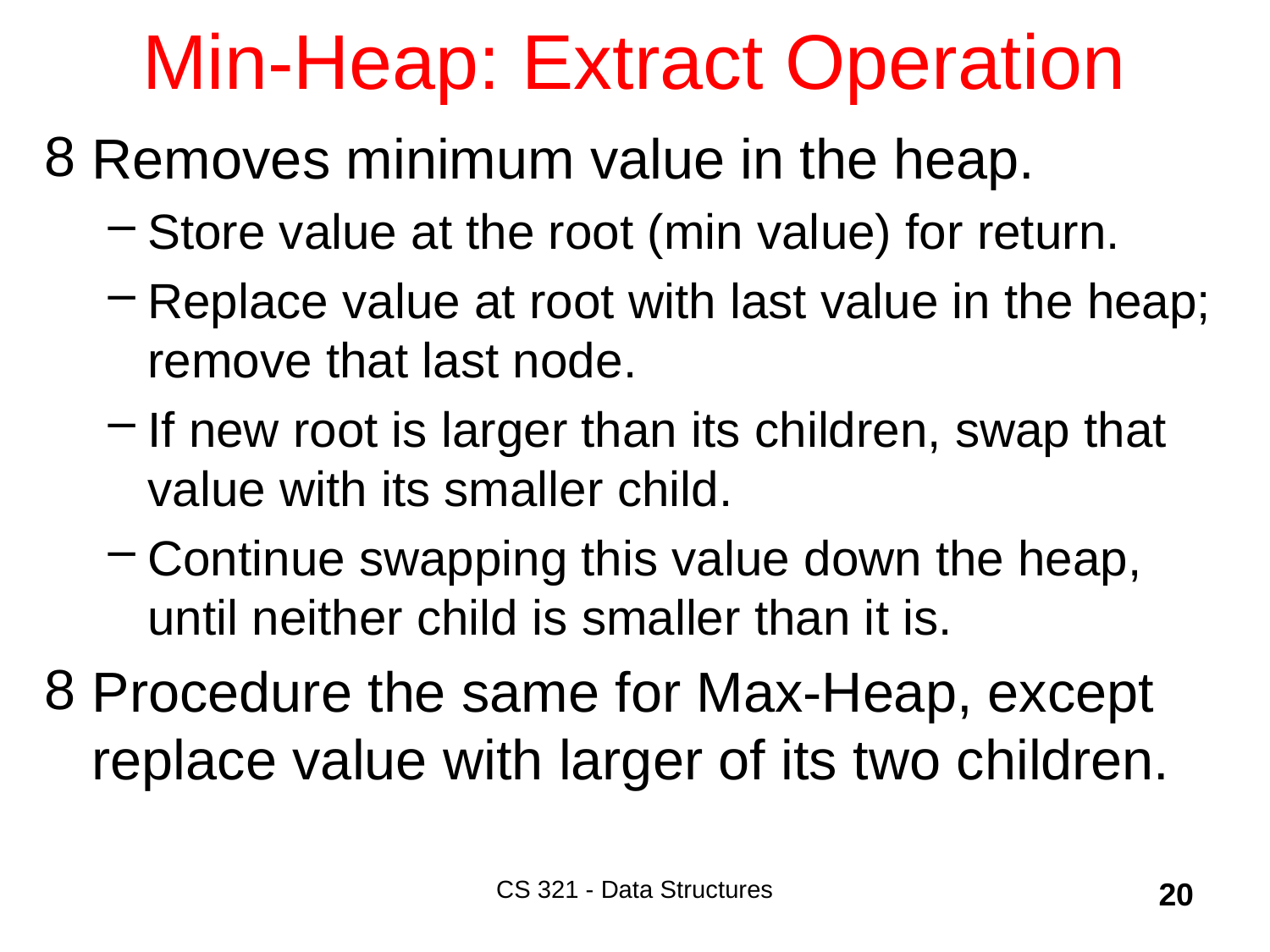

# Min-Heap: Extract Operation
Removes minimum value in the heap.
Store value at the root (min value) for return.
Replace value at root with last value in the heap; remove that last node.
If new root is larger than its children, swap that value with its smaller child.
Continue swapping this value down the heap, until neither child is smaller than it is.
Procedure the same for Max-Heap, except replace value with larger of its two children.
CS 321 - Data Structures
20